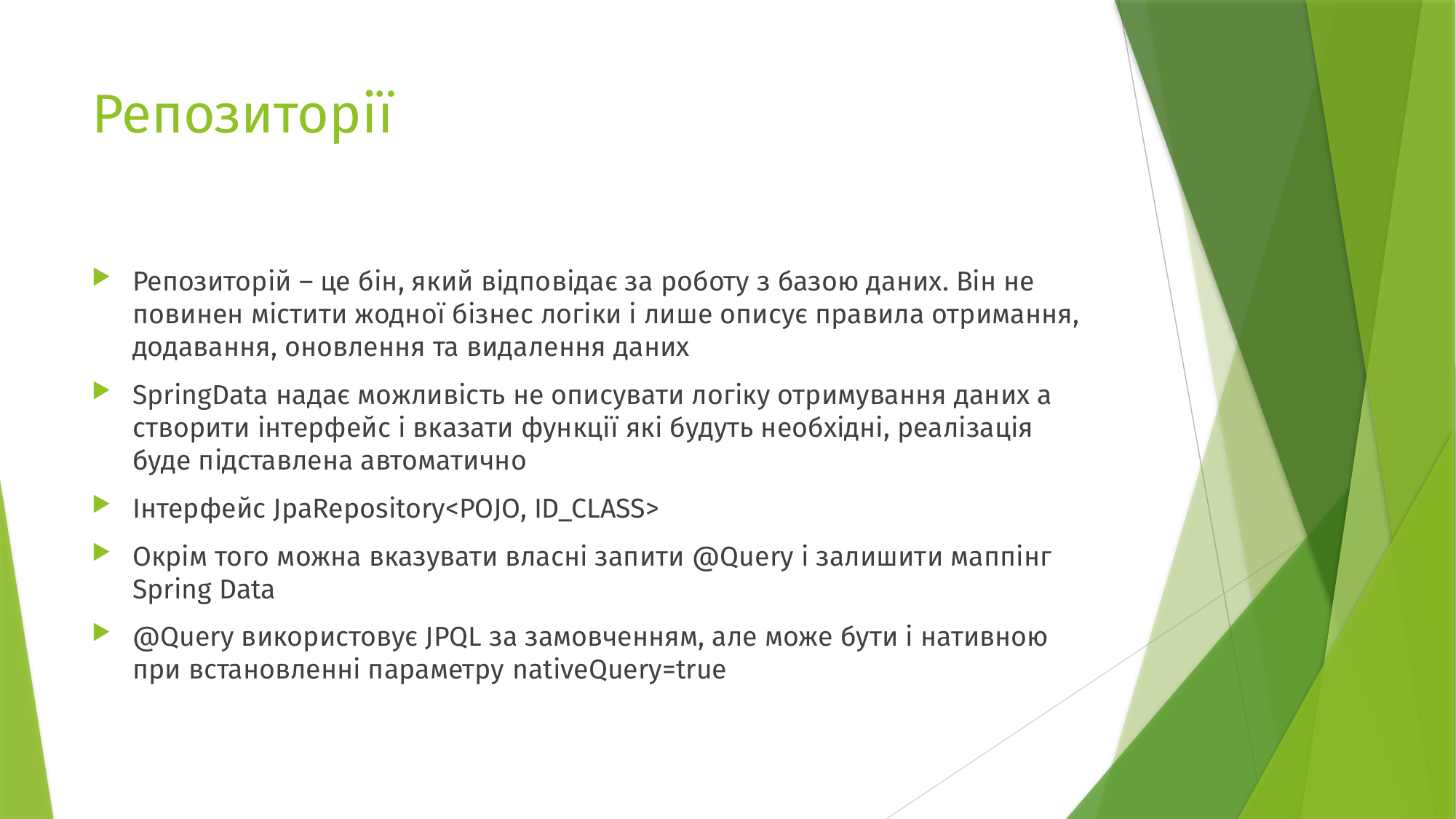

# Репозиторії
Репозиторій – це бін, який відповідає за роботу з базою даних. Він не повинен містити жодної бізнес логіки і лише описує правила отримання, додавання, оновлення та видалення даних
SpringData надає можливість не описувати логіку отримування даних а створити інтерфейс і вказати функції які будуть необхідні, реалізація буде підставлена автоматично
Інтерфейс JpaRepository<POJO, ID_CLASS>
Окрім того можна вказувати власні запити @Query і залишити маппінг Spring Data
@Query використовує JPQL за замовченням, але може бути і нативною при встановленні параметру nativeQuery=true